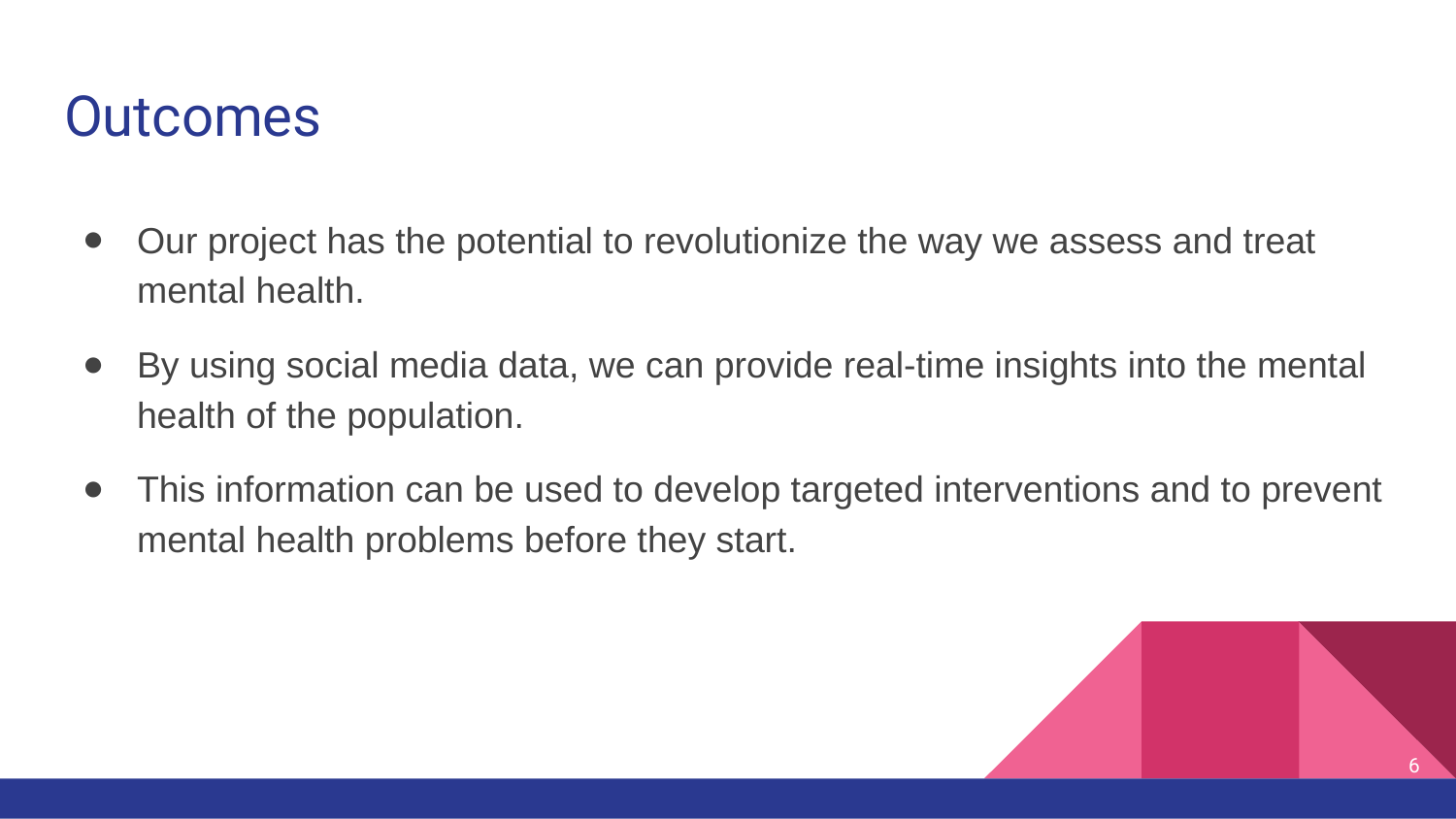

# Outcomes
Our project has the potential to revolutionize the way we assess and treat mental health.
By using social media data, we can provide real-time insights into the mental health of the population.
This information can be used to develop targeted interventions and to prevent mental health problems before they start.
6